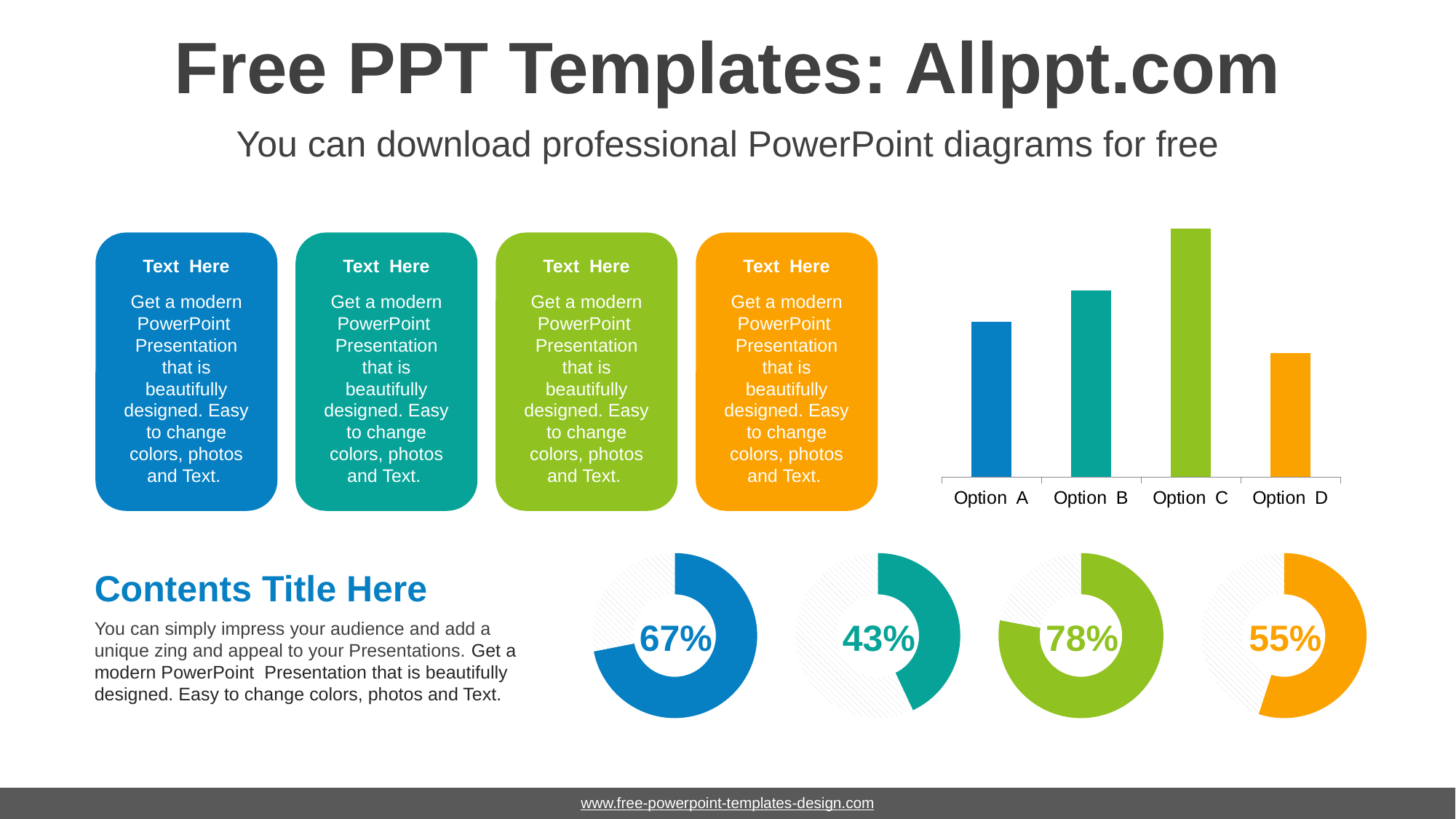

# Free PPT Templates: Allppt.com
You can download professional PowerPoint diagrams for free

### Chart

| Category | Series 1 |
|---|---|
| Option  A | 50.0 |
| Option  B | 60.0 |
| Option  C | 80.0 |
| Option  D | 40.0 |

Text  Here
Get a modern PowerPoint  Presentation that is beautifully designed. Easy to change colors, photos and Text.
Text  Here
Get a modern PowerPoint  Presentation that is beautifully designed. Easy to change colors, photos and Text.
Text  Here
Get a modern PowerPoint  Presentation that is beautifully designed. Easy to change colors, photos and Text.
Text  Here
Get a modern PowerPoint  Presentation that is beautifully designed. Easy to change colors, photos and Text.

### Chart

| Category | Sales |
|---|---|
| 1st Qtr | 8.2 |
| 2nd Qtr | 3.2 |

### Chart

| Category | Sales |
|---|---|
| 1st Qtr | 43.0 |
| 2nd Qtr | 57.0 |

### Chart

| Category | Sales |
|---|---|
| 1st Qtr | 78.0 |
| 2nd Qtr | 22.0 |

### Chart

| Category | Sales |
|---|---|
| 1st Qtr | 55.0 |
| 2nd Qtr | 45.0 |
67%
43%
78%
55%
Contents Title Here
You can simply impress your audience and add a unique zing and appeal to your Presentations. Get a modern PowerPoint  Presentation that is beautifully designed. Easy to change colors, photos and Text.
www.free-powerpoint-templates-design.com